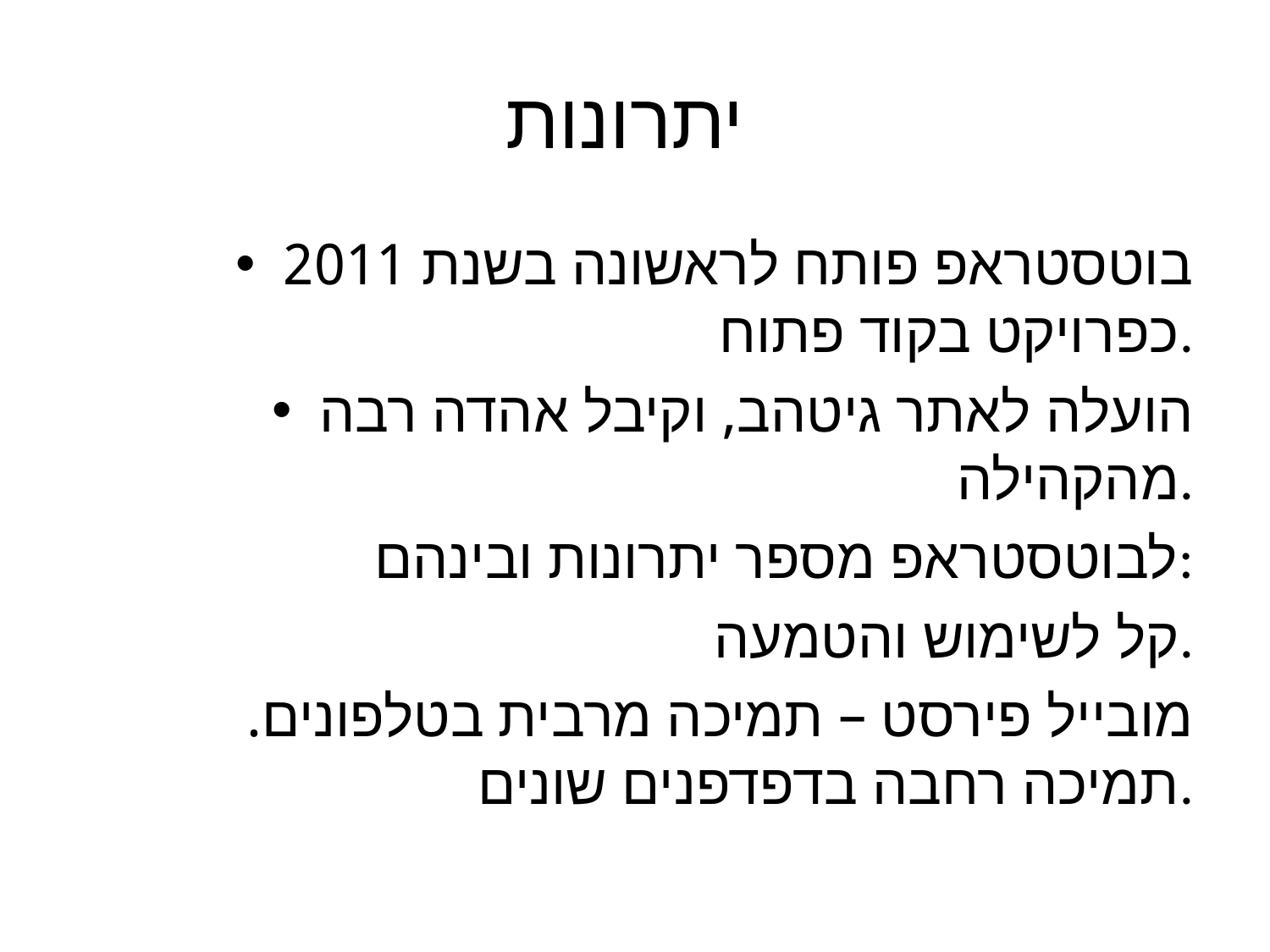

# יתרונות
בוטסטראפ פותח לראשונה בשנת 2011 כפרויקט בקוד פתוח.
הועלה לאתר גיטהב, וקיבל אהדה רבה מהקהילה.
לבוטסטראפ מספר יתרונות ובינהם:
קל לשימוש והטמעה.
מובייל פירסט – תמיכה מרבית בטלפונים.
תמיכה רחבה בדפדפנים שונים.